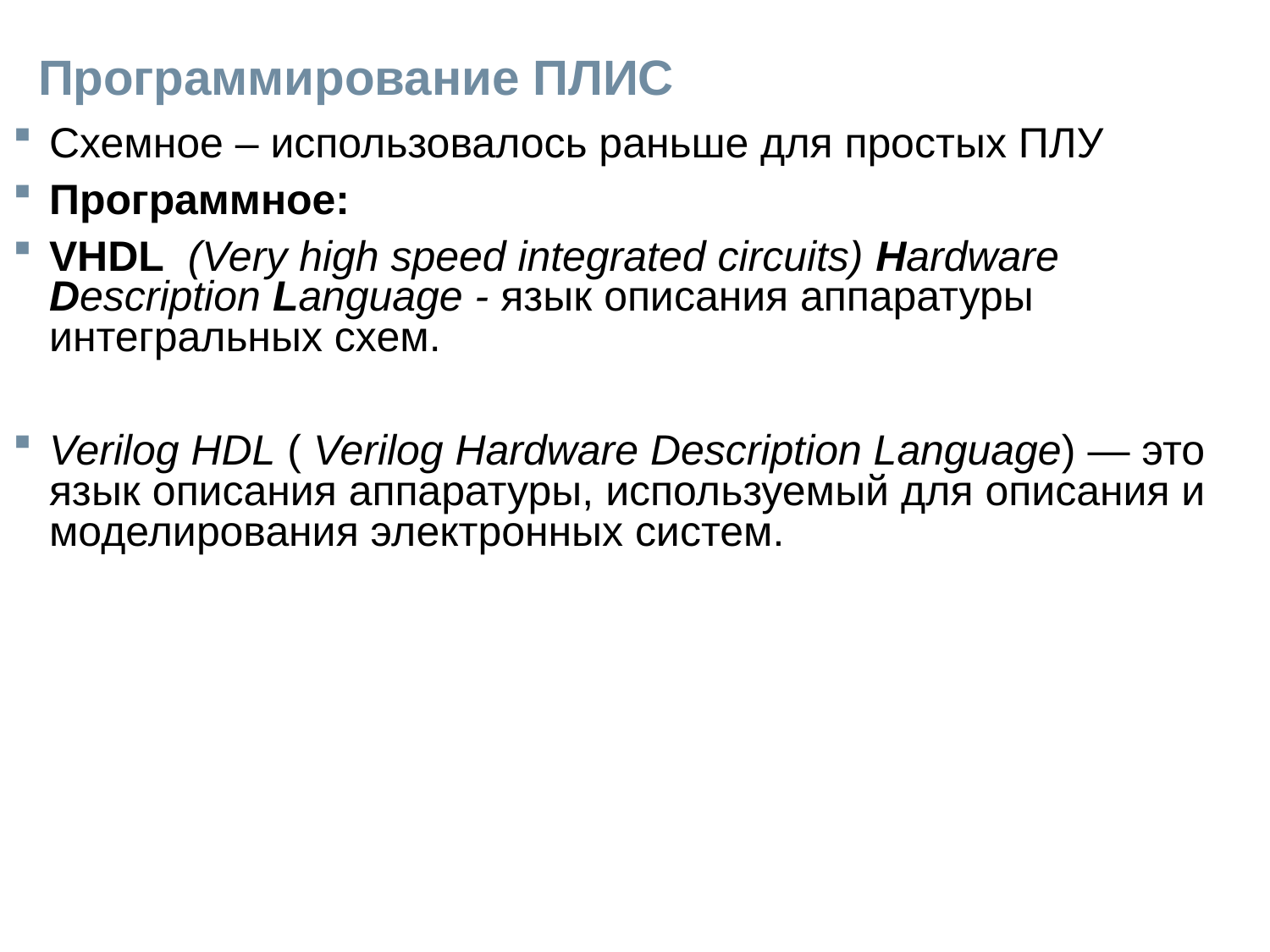

# Программирование ПЛИС
Схемное – использовалось раньше для простых ПЛУ
Программное:
VHDL  (Very high speed integrated circuits) Hardware Description Language - язык описания аппаратуры интегральных схем.

Verilog HDL ( Verilog Hardware Description Language) — это язык описания аппаратуры, используемый для описания и моделирования электронных систем.